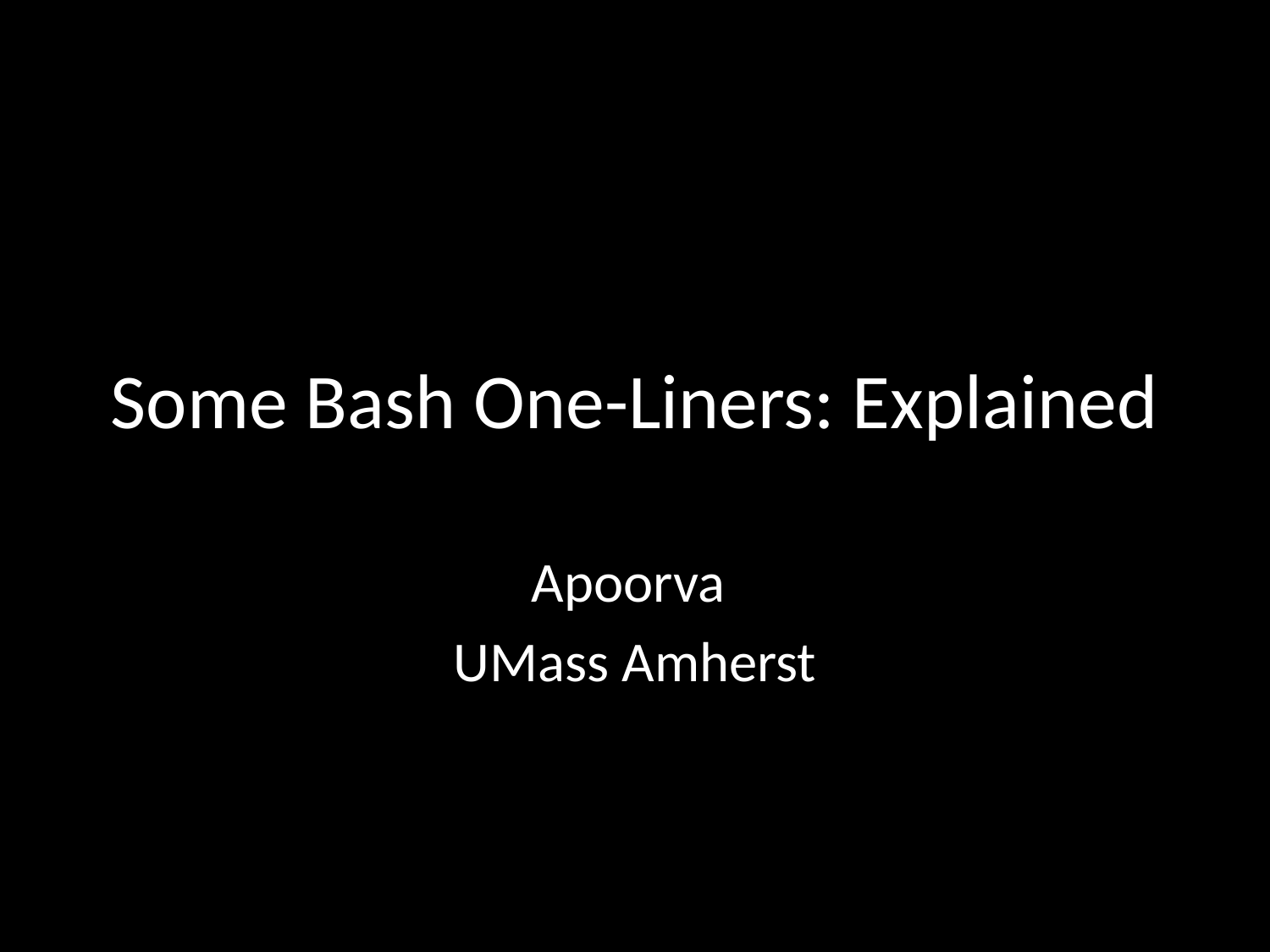

# Some Bash One-Liners: Explained
Apoorva
UMass Amherst